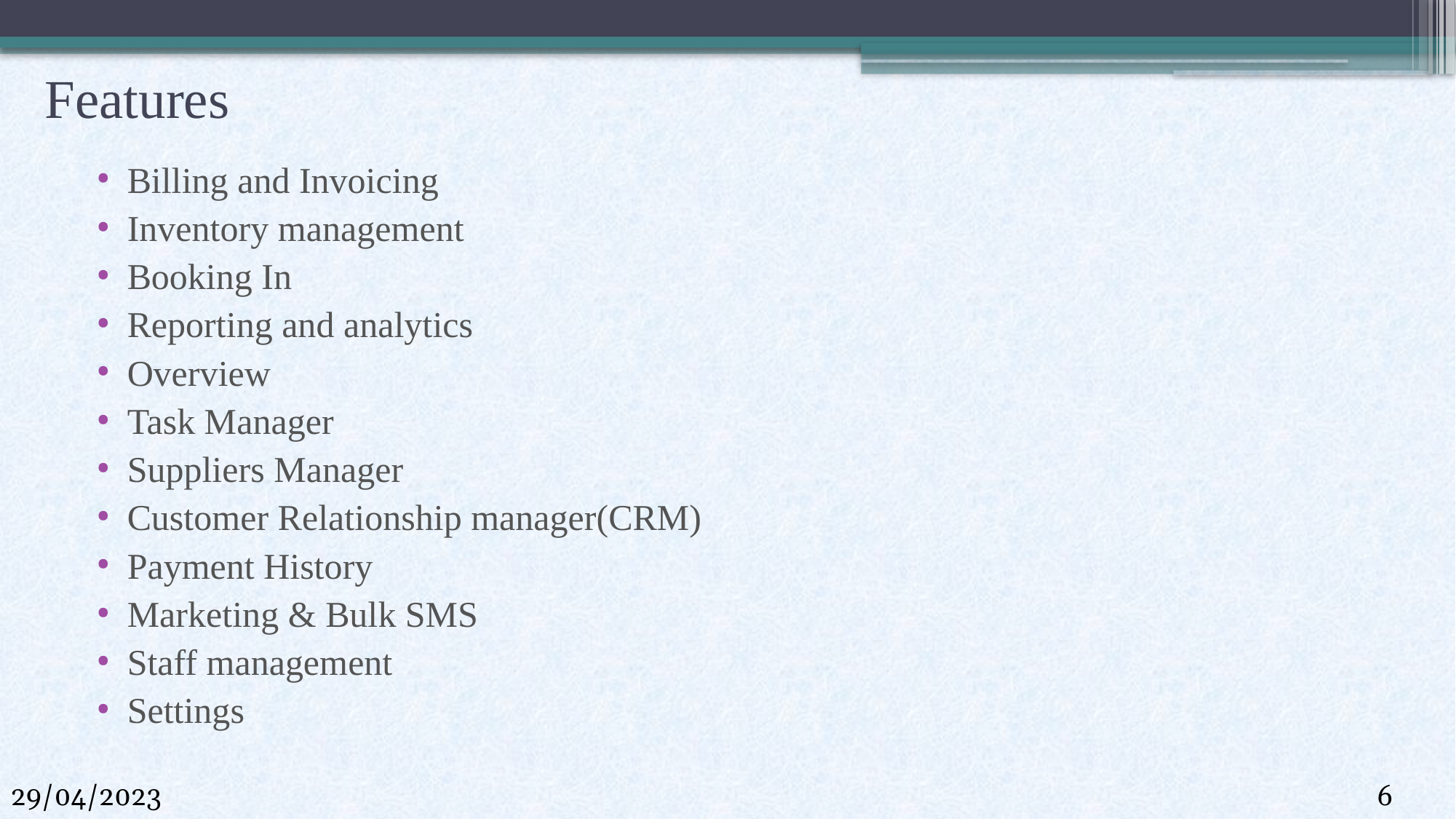

# Features
Billing and Invoicing
Inventory management
Booking In
Reporting and analytics
Overview
Task Manager
Suppliers Manager
Customer Relationship manager(CRM)
Payment History
Marketing & Bulk SMS
Staff management
Settings
29/04/2023
6